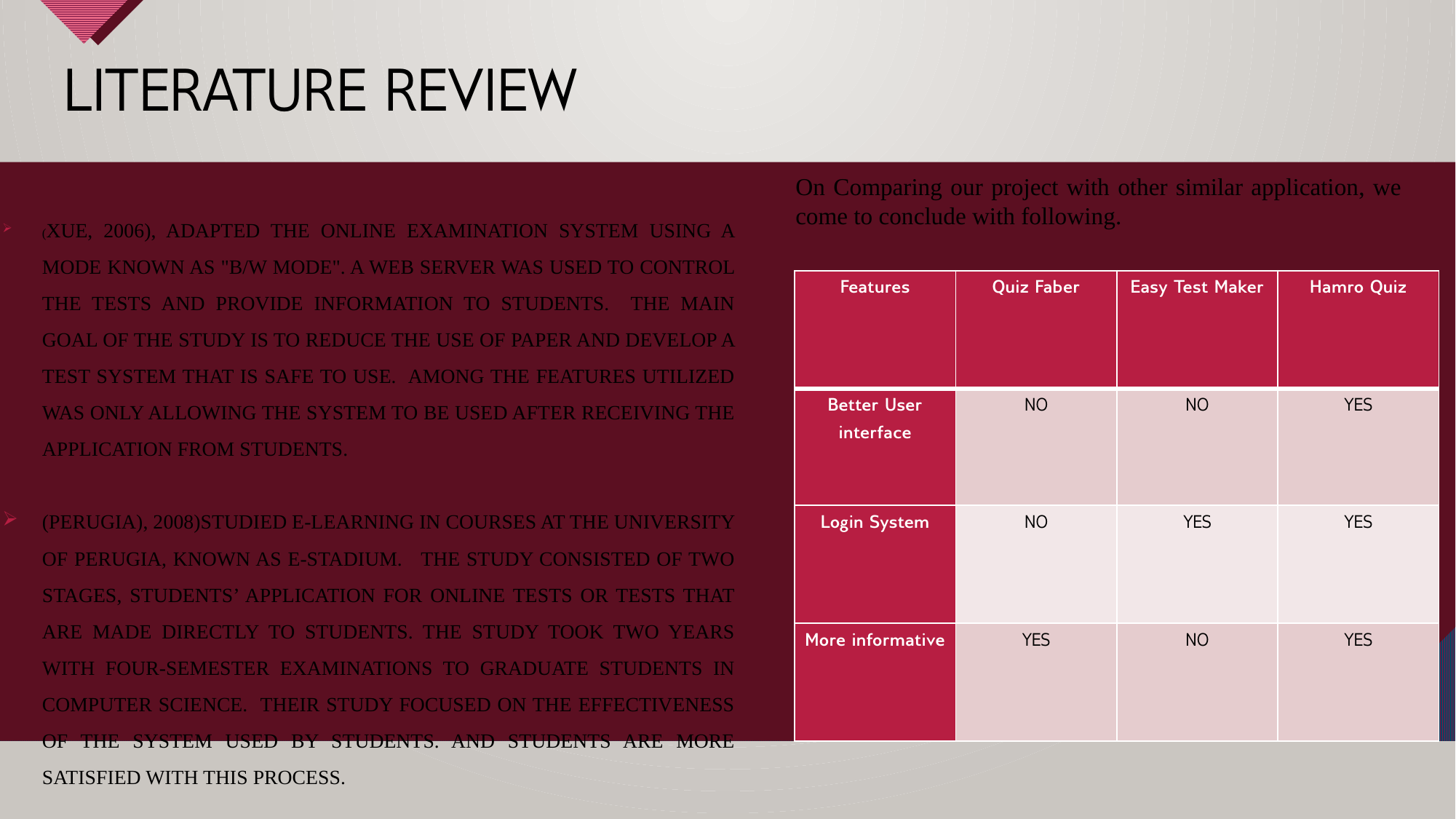

# Literature Review
On Comparing our project with other similar application, we come to conclude with following.
(Xue, 2006), adapted the online examination system using a mode known as "B/W Mode". A web server was used to control the tests and provide information to students.  The main goal of the study is to reduce the use of paper and develop a test system that is safe to use.  Among the features utilized was only allowing the system to be used after receiving the application from students.

(Perugia), 2008)studied e-learning in courses at the University of Perugia, known as e-stadium.   The study consisted of two stages, students’ application for online tests or tests that are made directly to students. The study took two years with four-semester examinations to graduate students in computer science.  Their study focused on the effectiveness of the system used by students. And students are more satisfied with this process.

| Features | Quiz Faber | Easy Test Maker | Hamro Quiz |
| --- | --- | --- | --- |
| Better User interface | NO | NO | YES |
| Login System | NO | YES | YES |
| More informative | YES | NO | YES |
5